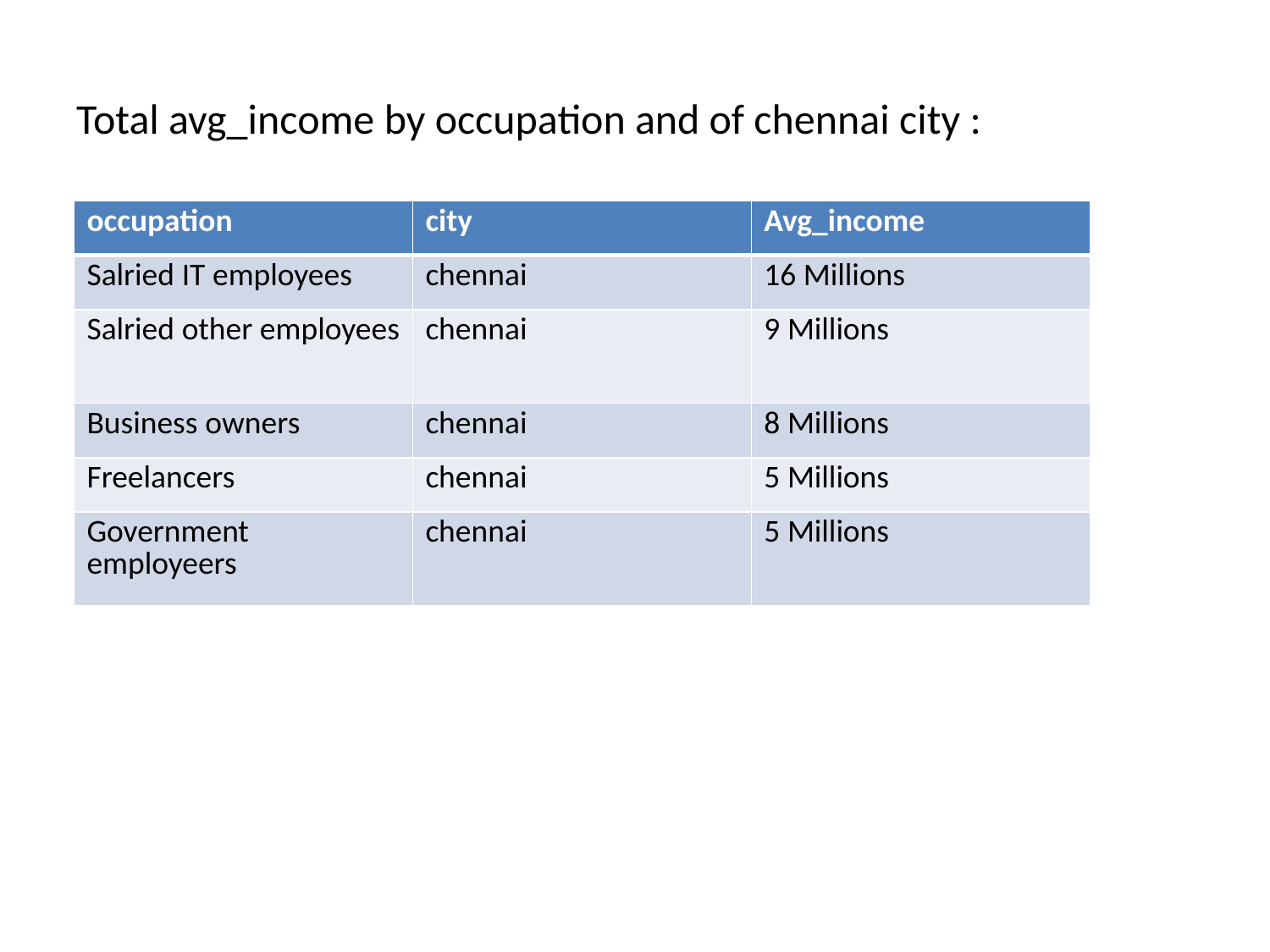

# Total avg_income by occupation and of chennai city :
| occupation | city | Avg\_income |
| --- | --- | --- |
| Salried IT employees | chennai | 16 Millions |
| Salried other employees | chennai | 9 Millions |
| Business owners | chennai | 8 Millions |
| Freelancers | chennai | 5 Millions |
| Government employeers | chennai | 5 Millions |